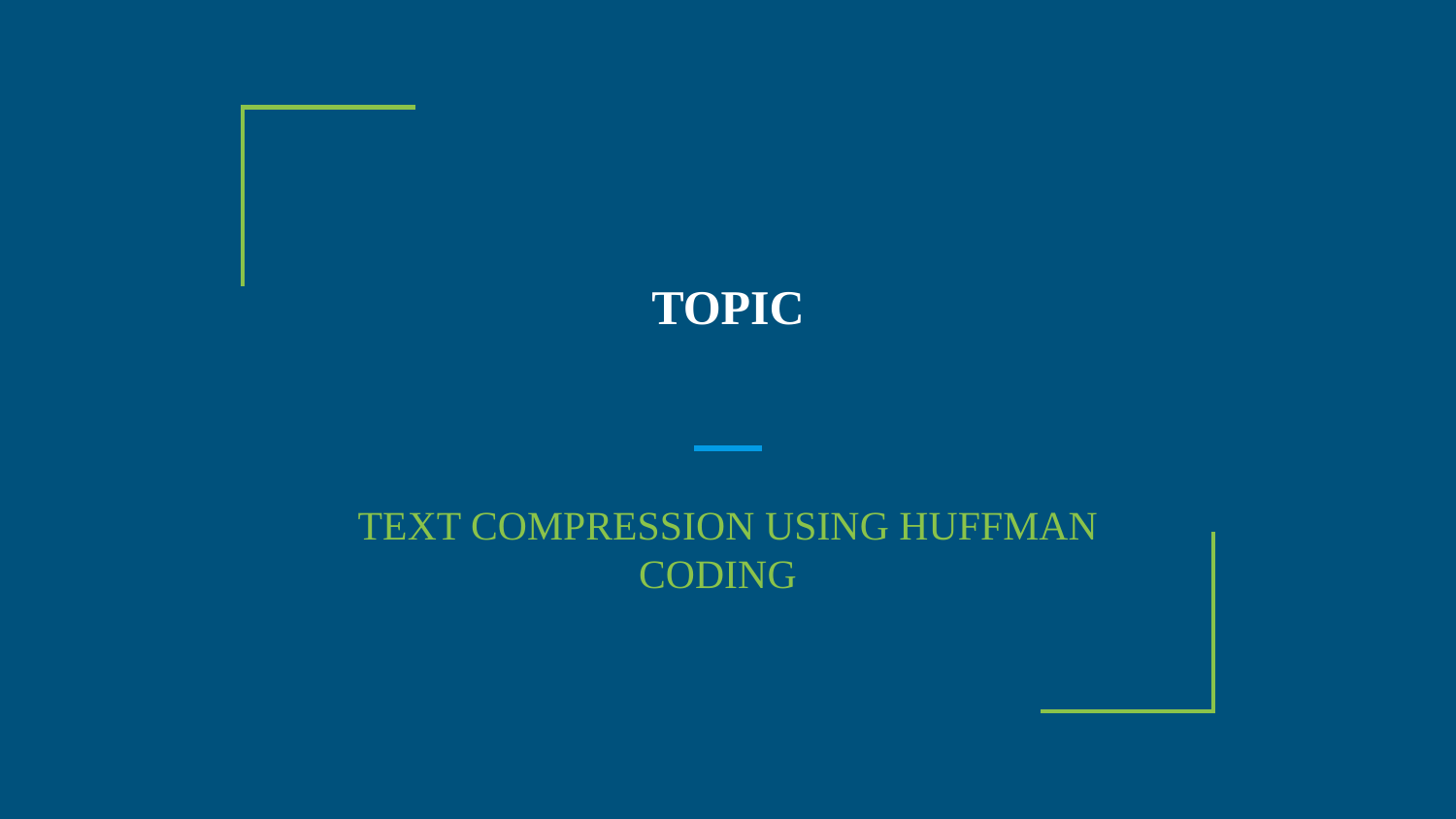

# TOPIC
TEXT COMPRESSION USING HUFFMAN CODING